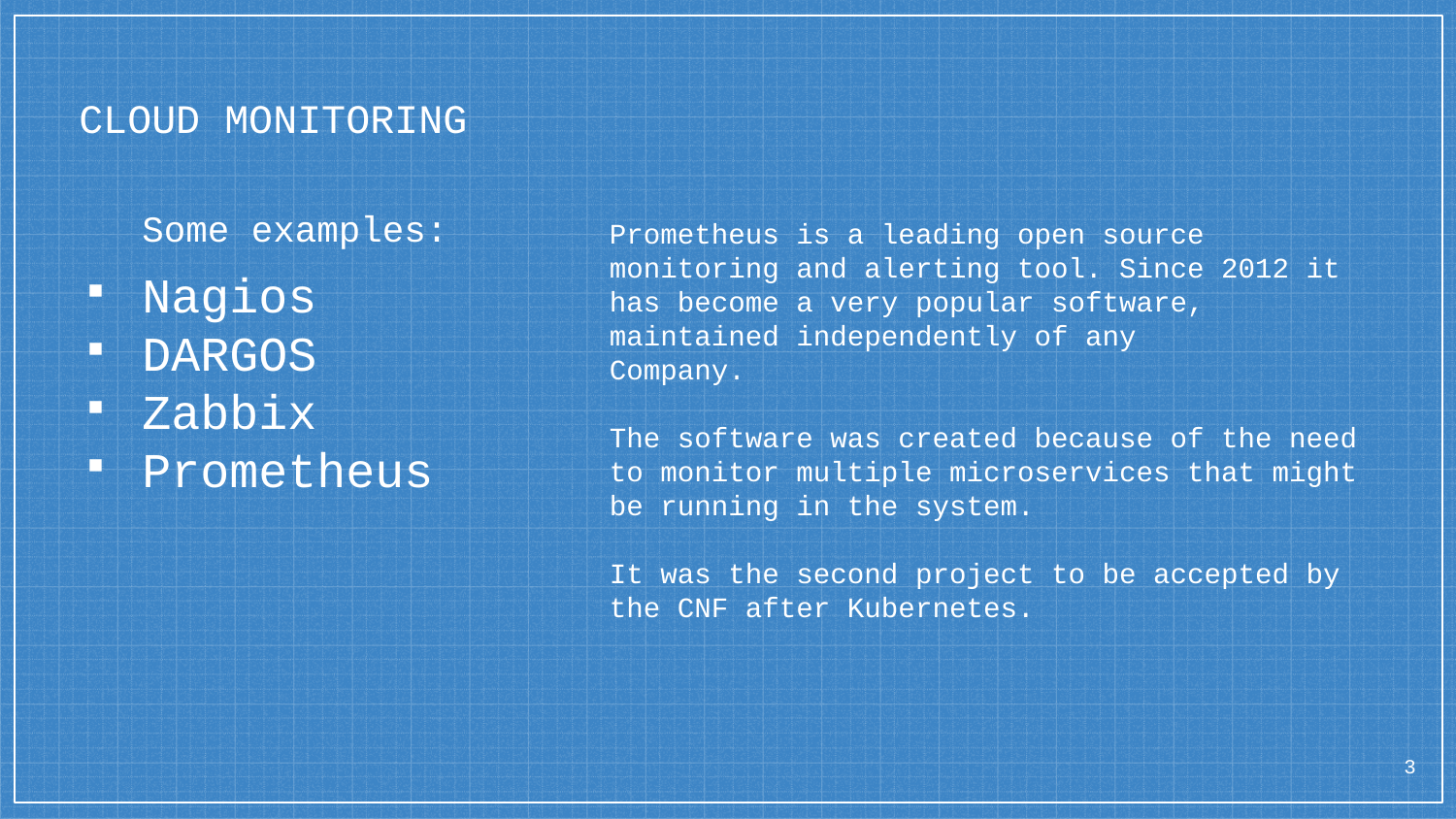

# CLOUD MONITORING
Some examples:
Nagios
DARGOS
Zabbix
Prometheus

Prometheus is a leading open source monitoring and alerting tool. Since 2012 it has become a very popular software, maintained independently of any
Company.

The software was created because of the need to monitor multiple microservices that might be running in the system.

It was the second project to be accepted by the CNF after Kubernetes.

3